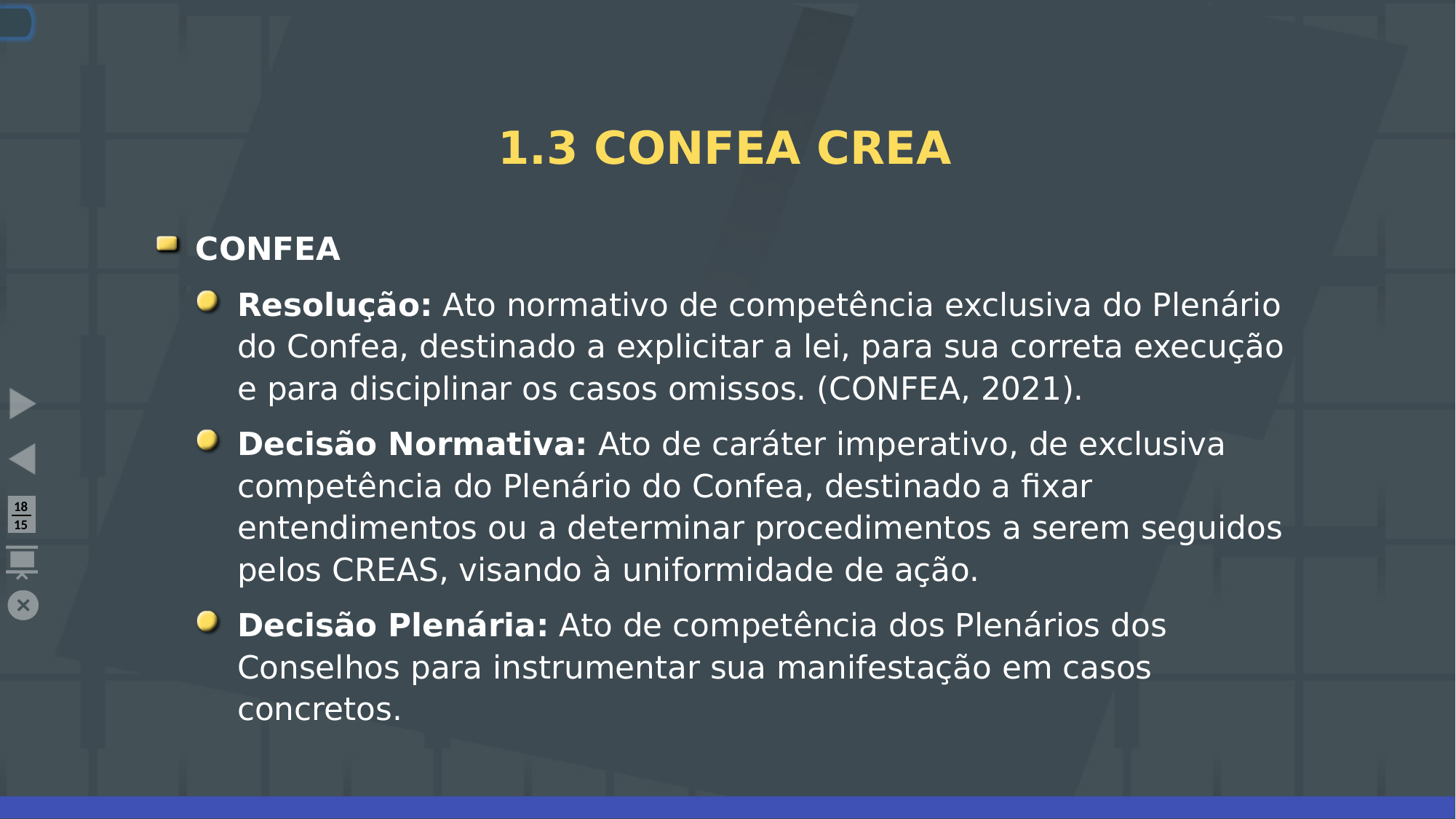

# 1.3 CONFEA CREA
CONFEA
Resolução: Ato normativo de competência exclusiva do Plenário do Confea, destinado a explicitar a lei, para sua correta execução e para disciplinar os casos omissos. (CONFEA, 2021).
Decisão Normativa: Ato de caráter imperativo, de exclusiva competência do Plenário do Confea, destinado a fixar entendimentos ou a determinar procedimentos a serem seguidos pelos CREAS, visando à uniformidade de ação.
Decisão Plenária: Ato de competência dos Plenários dos Conselhos para instrumentar sua manifestação em casos concretos.